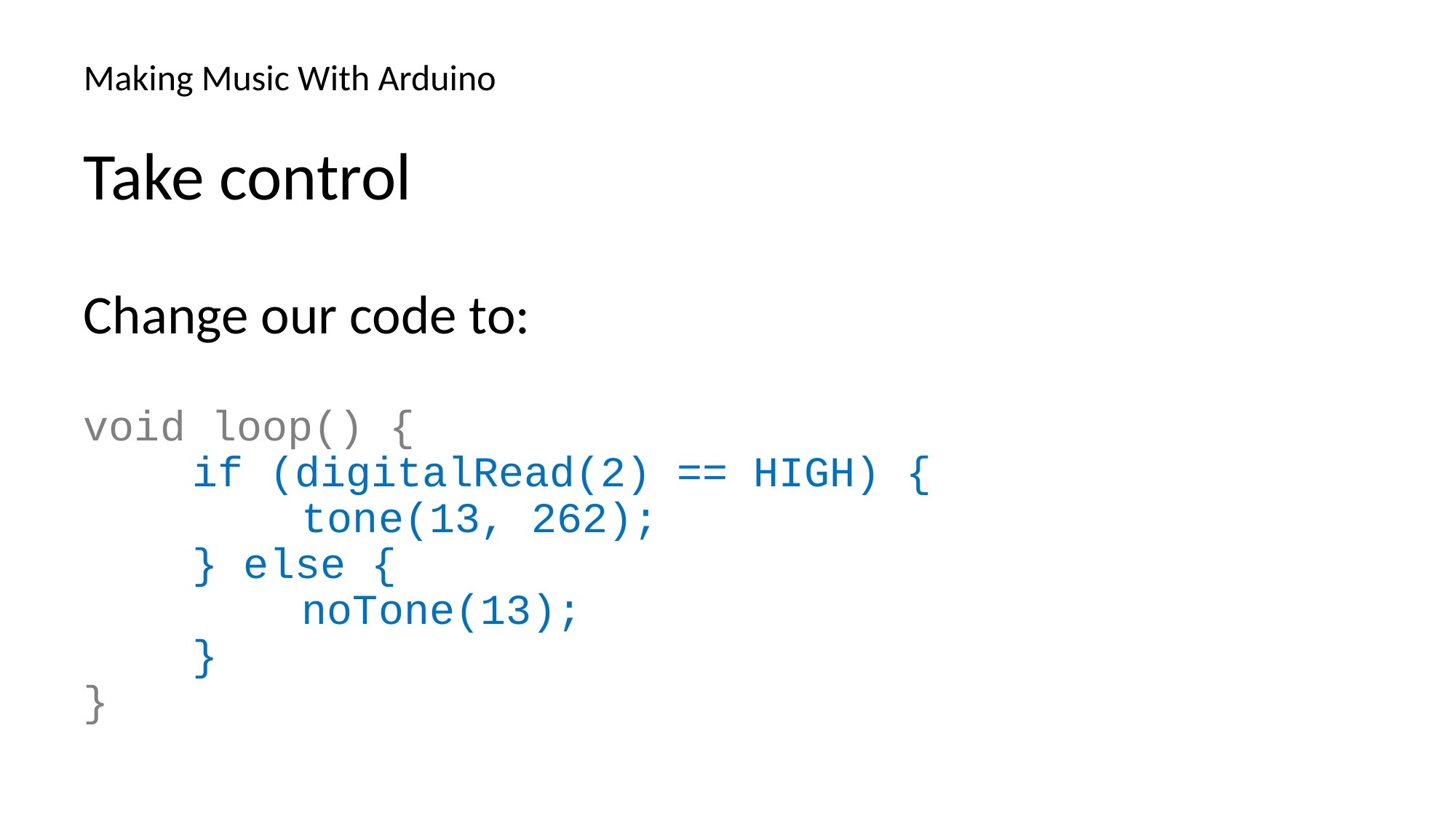

# Making Music With Arduino
Take control

Change our code to:

void loop() {
	if (digitalRead(2) == HIGH) {
		tone(13, 262);
	} else {
		noTone(13);
	}
}